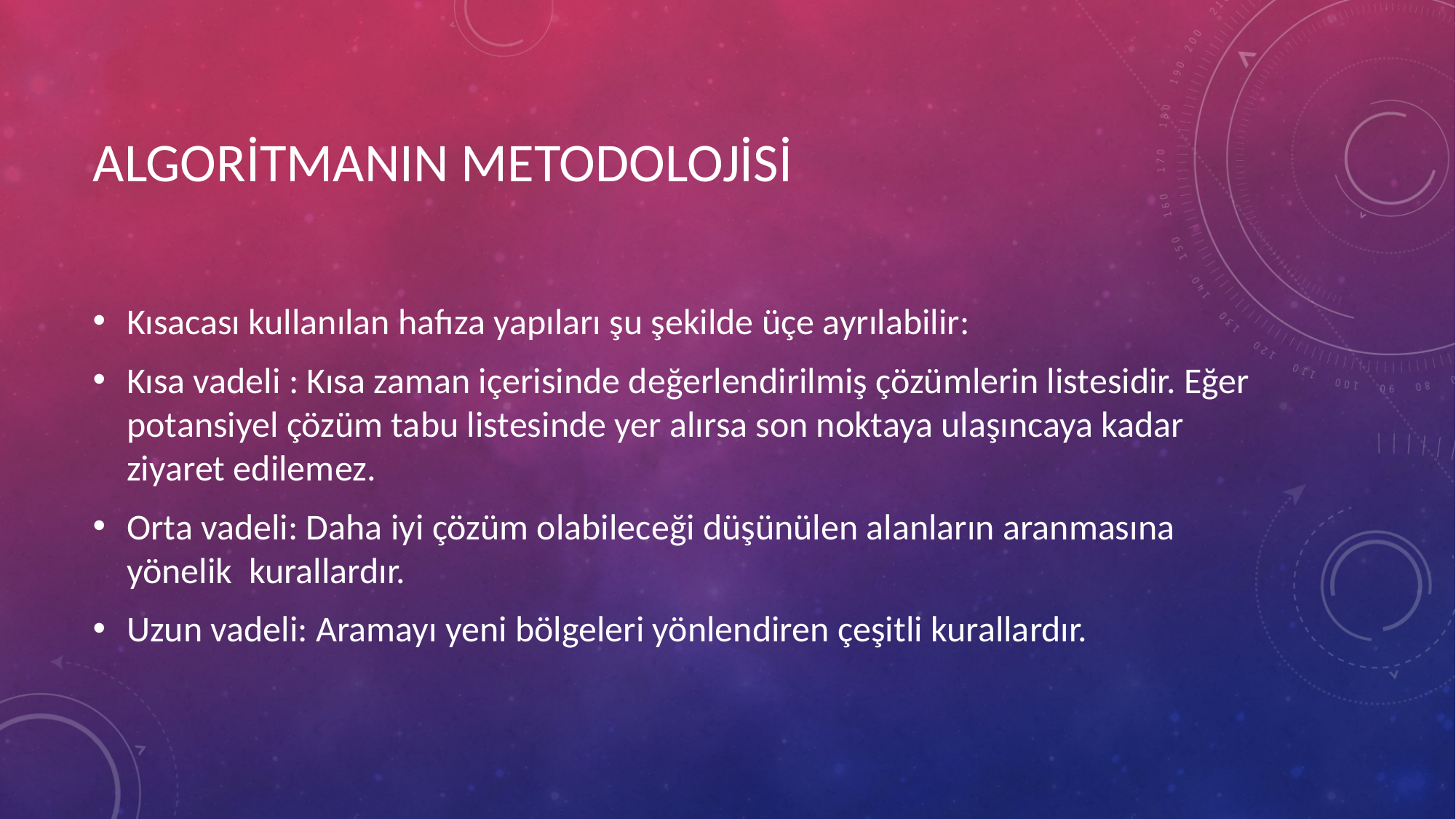

# Algoritmanın metodolojisi
Kısacası kullanılan hafıza yapıları şu şekilde üçe ayrılabilir:
Kısa vadeli : Kısa zaman içerisinde değerlendirilmiş çözümlerin listesidir. Eğer potansiyel çözüm tabu listesinde yer alırsa son noktaya ulaşıncaya kadar ziyaret edilemez.
Orta vadeli: Daha iyi çözüm olabileceği düşünülen alanların aranmasına yönelik  kurallardır.
Uzun vadeli: Aramayı yeni bölgeleri yönlendiren çeşitli kurallardır.